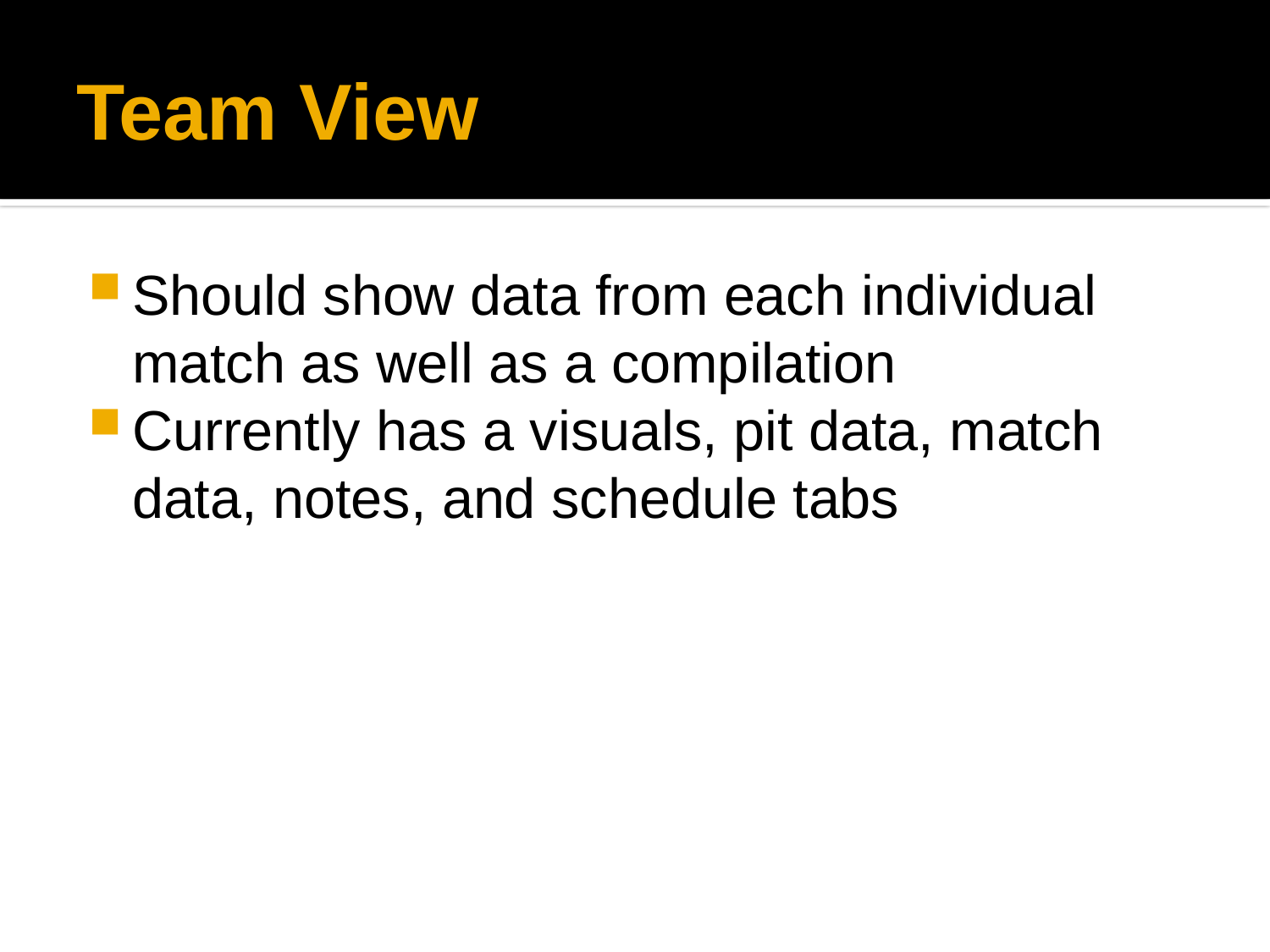

# Team View
Should show data from each individual match as well as a compilation
Currently has a visuals, pit data, match data, notes, and schedule tabs